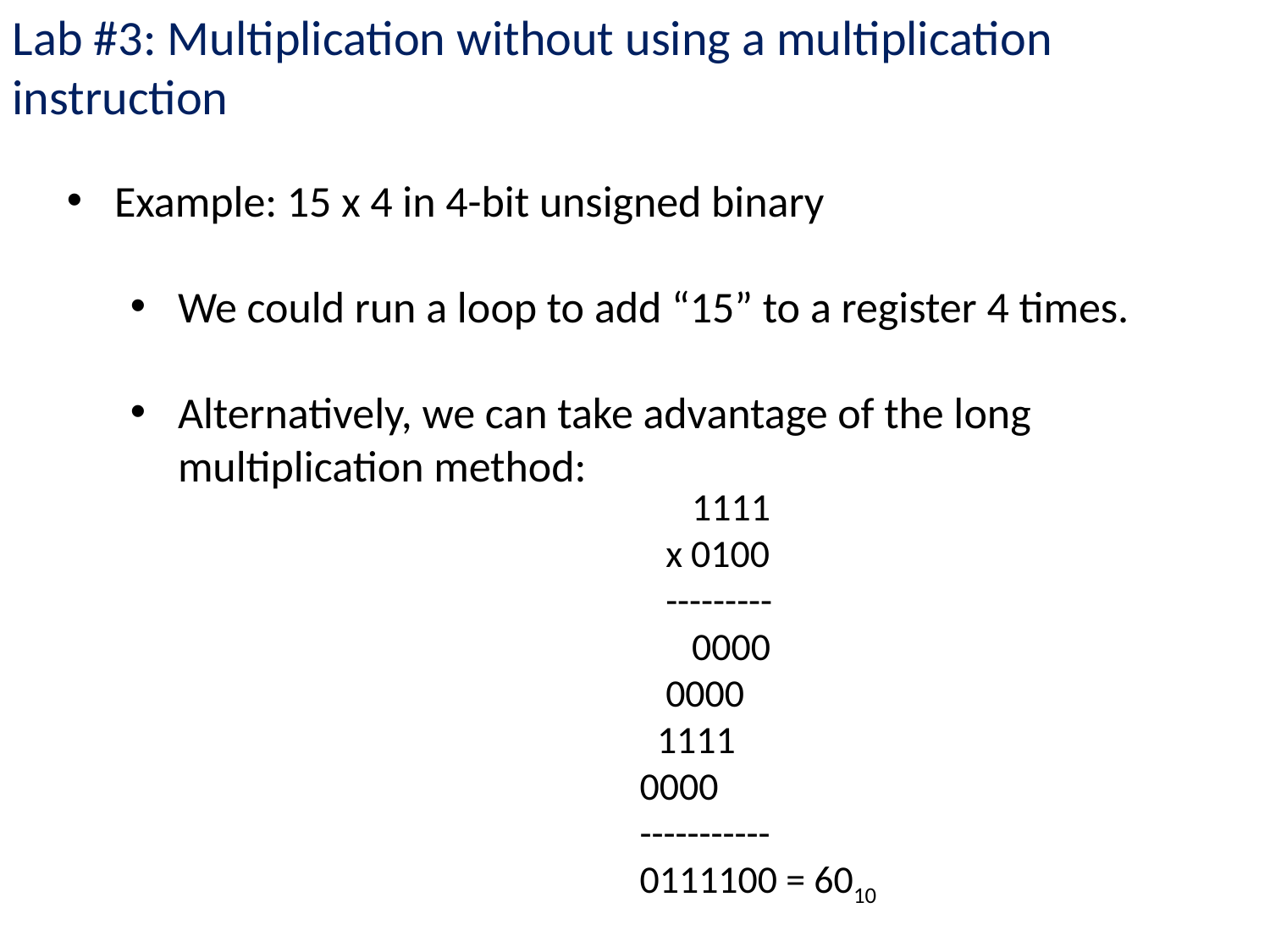

Lab #3: Multiplication without using a multiplication instruction
Example: 15 x 4 in 4-bit unsigned binary

We could run a loop to add “15” to a register 4 times.

Alternatively, we can take advantage of the long multiplication method:

      1111
   x 0100
   ---------
      0000
   0000
  1111
0000
-----------
0111100 = 6010